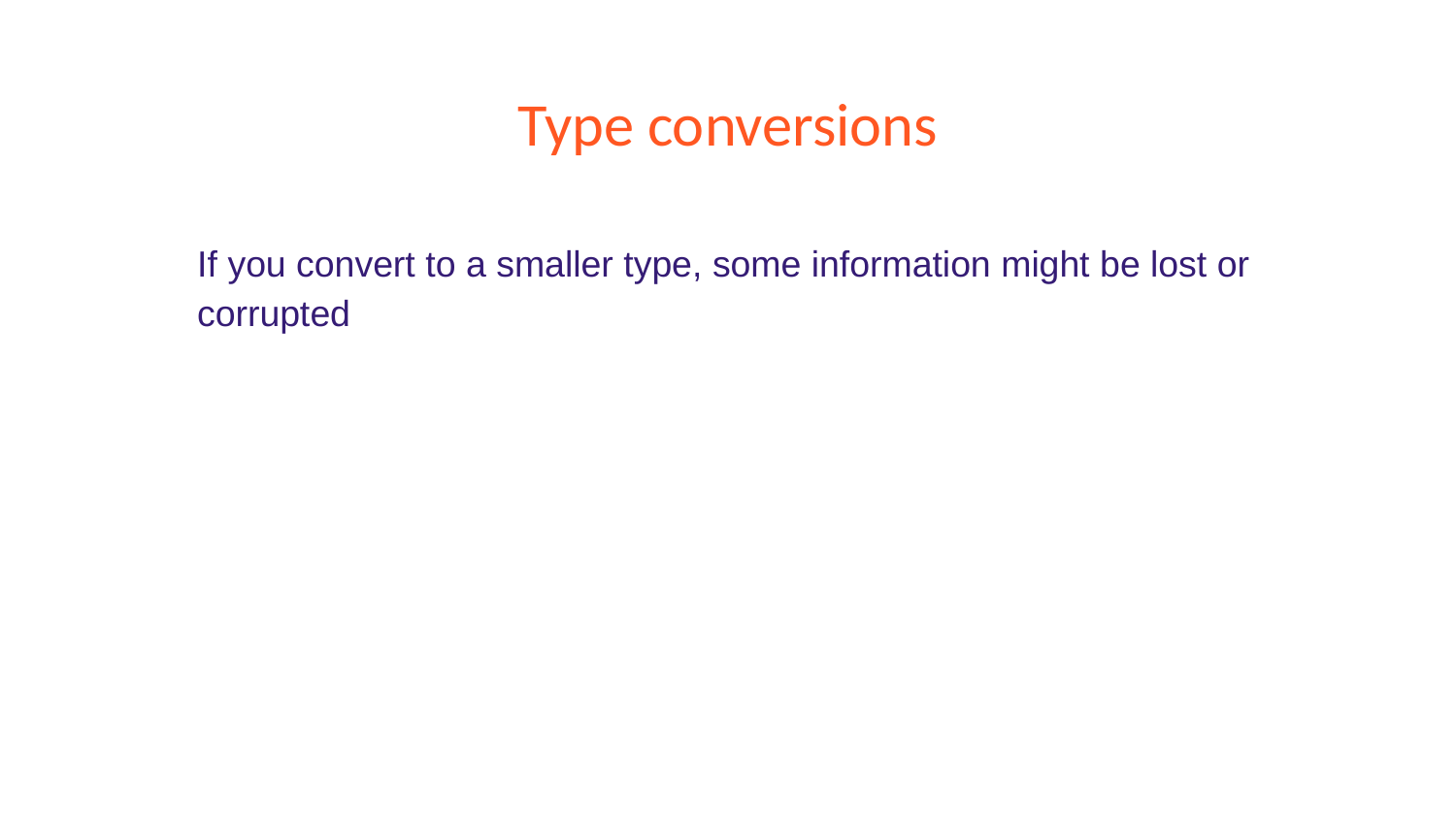

# Type conversions
If you convert to a smaller type, some information might be lost or corrupted